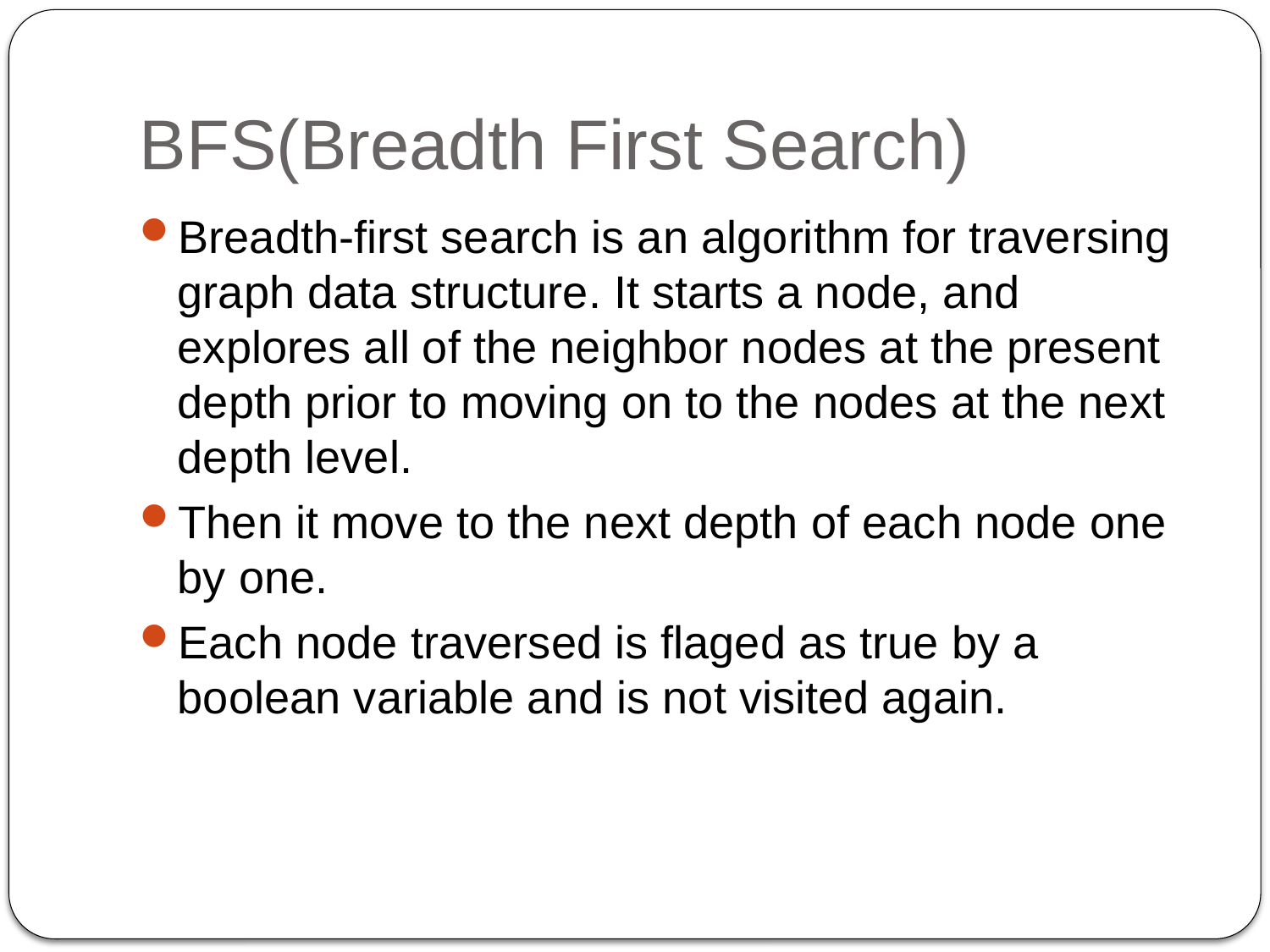

# BFS(Breadth First Search)
Breadth-first search is an algorithm for traversing graph data structure. It starts a node, and explores all of the neighbor nodes at the present depth prior to moving on to the nodes at the next depth level.
Then it move to the next depth of each node one by one.
Each node traversed is flaged as true by a boolean variable and is not visited again.